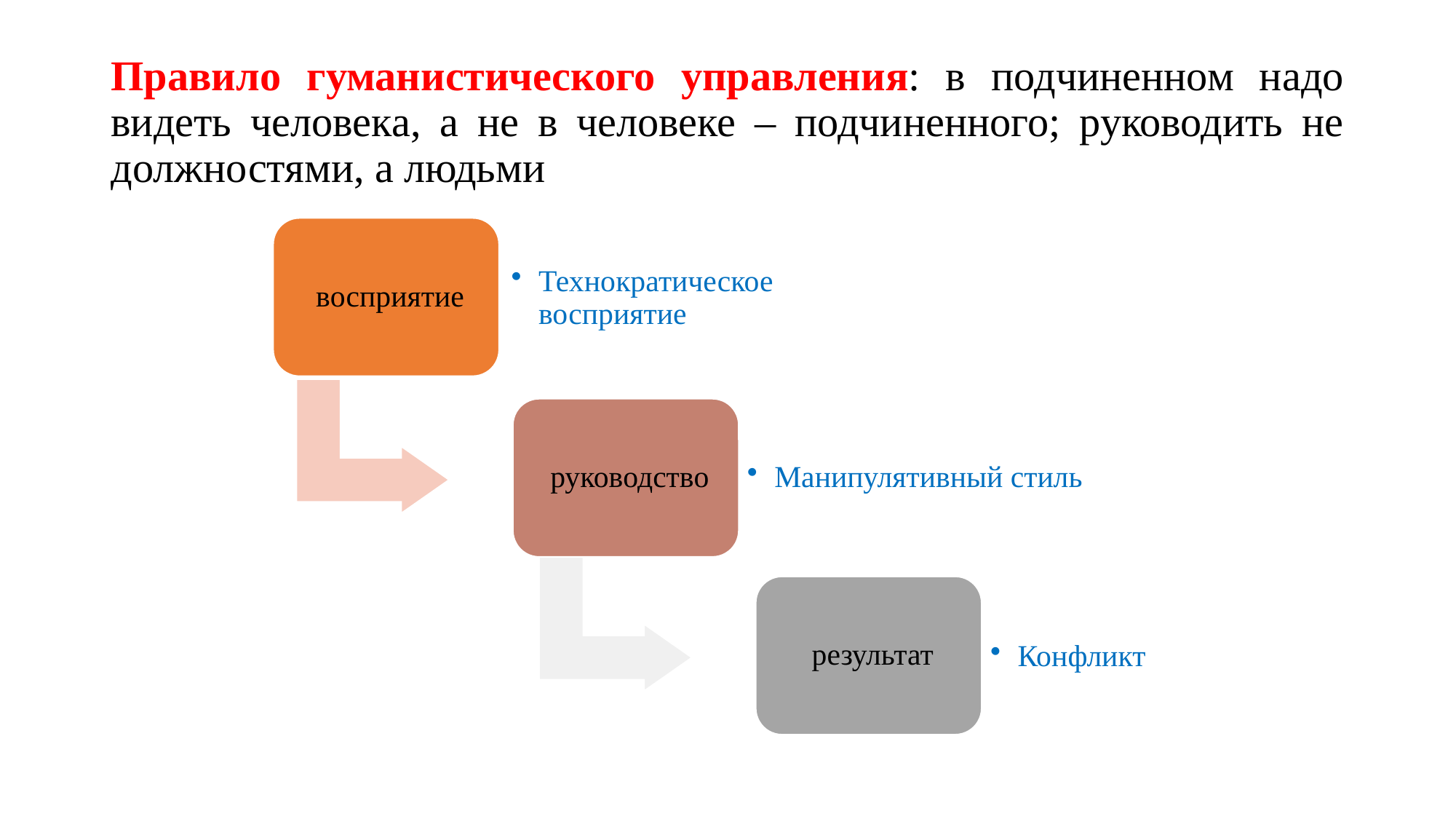

# Правило гуманистического управления: в подчиненном надо видеть человека, а не в человеке – подчиненного; руководить не должностями, а людьми
восприятие
Технократическое восприятие
руководство
Манипулятивный стиль
результат
Конфликт